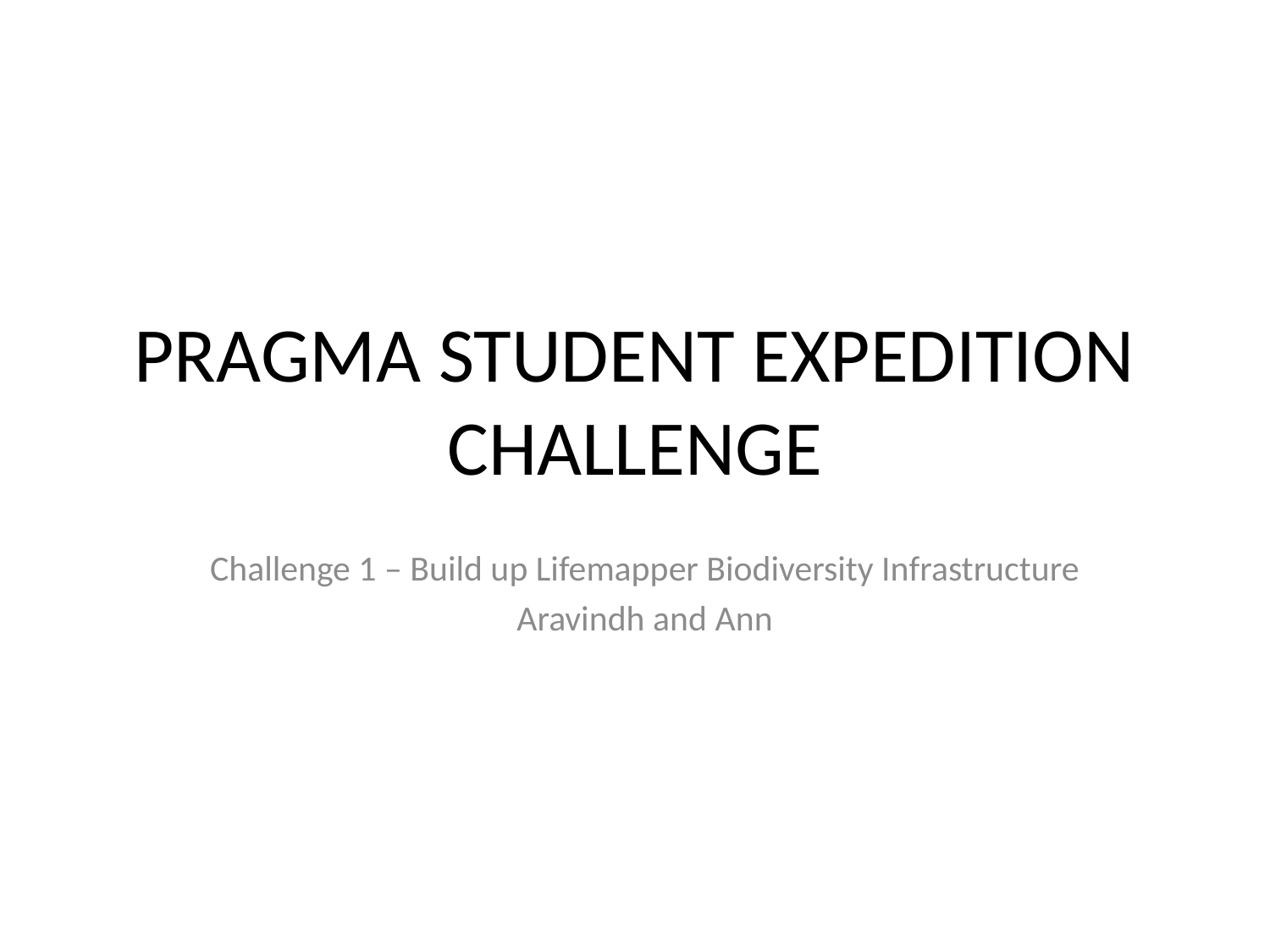

# PRAGMA STUDENT EXPEDITION CHALLENGE
Challenge 1 – Build up Lifemapper Biodiversity Infrastructure
Aravindh and Ann